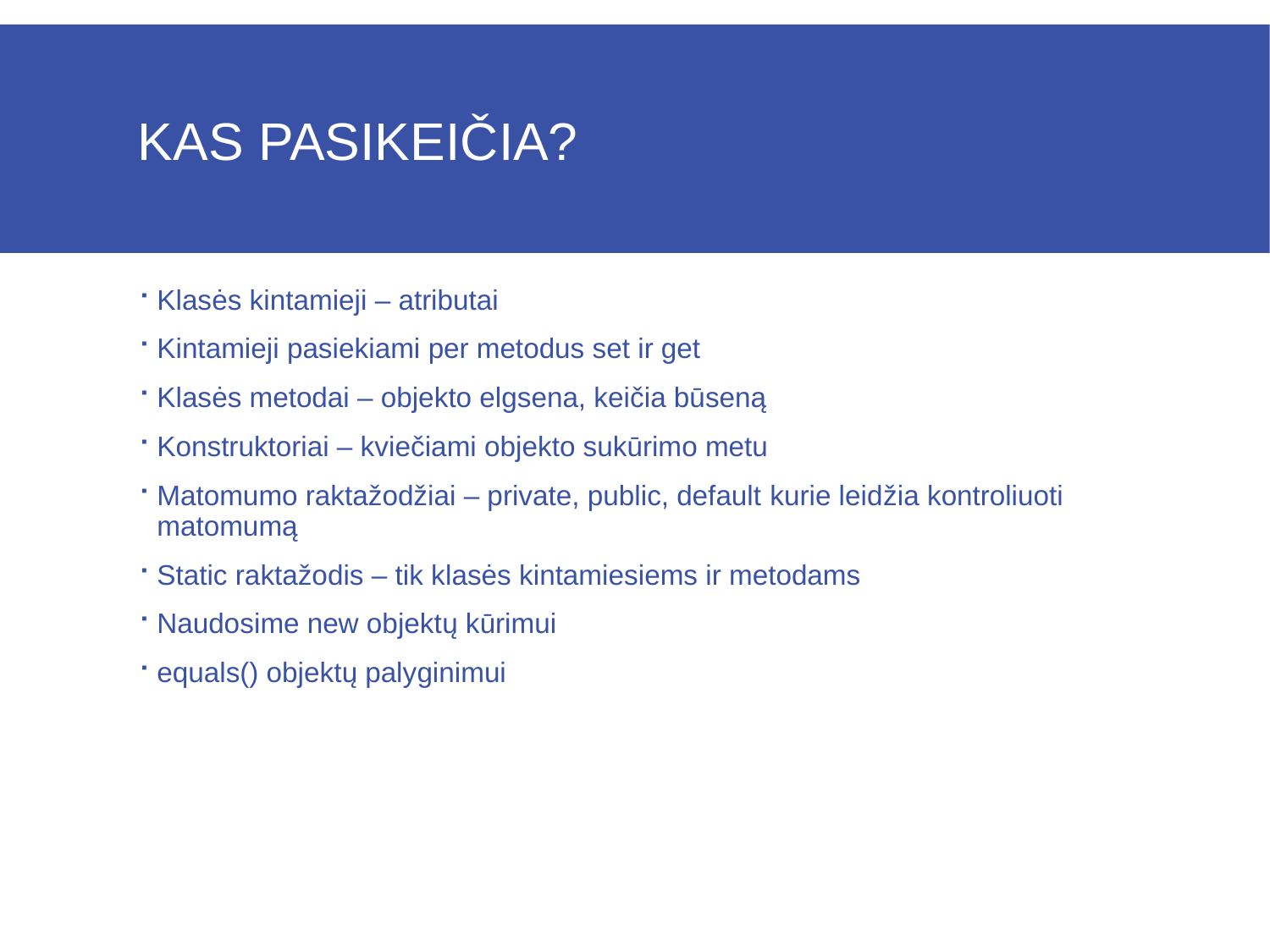

# Kas pasikeičia?
Klasės kintamieji – atributai
Kintamieji pasiekiami per metodus set ir get
Klasės metodai – objekto elgsena, keičia būseną
Konstruktoriai – kviečiami objekto sukūrimo metu
Matomumo raktažodžiai – private, public, default kurie leidžia kontroliuoti matomumą
Static raktažodis – tik klasės kintamiesiems ir metodams
Naudosime new objektų kūrimui
equals() objektų palyginimui